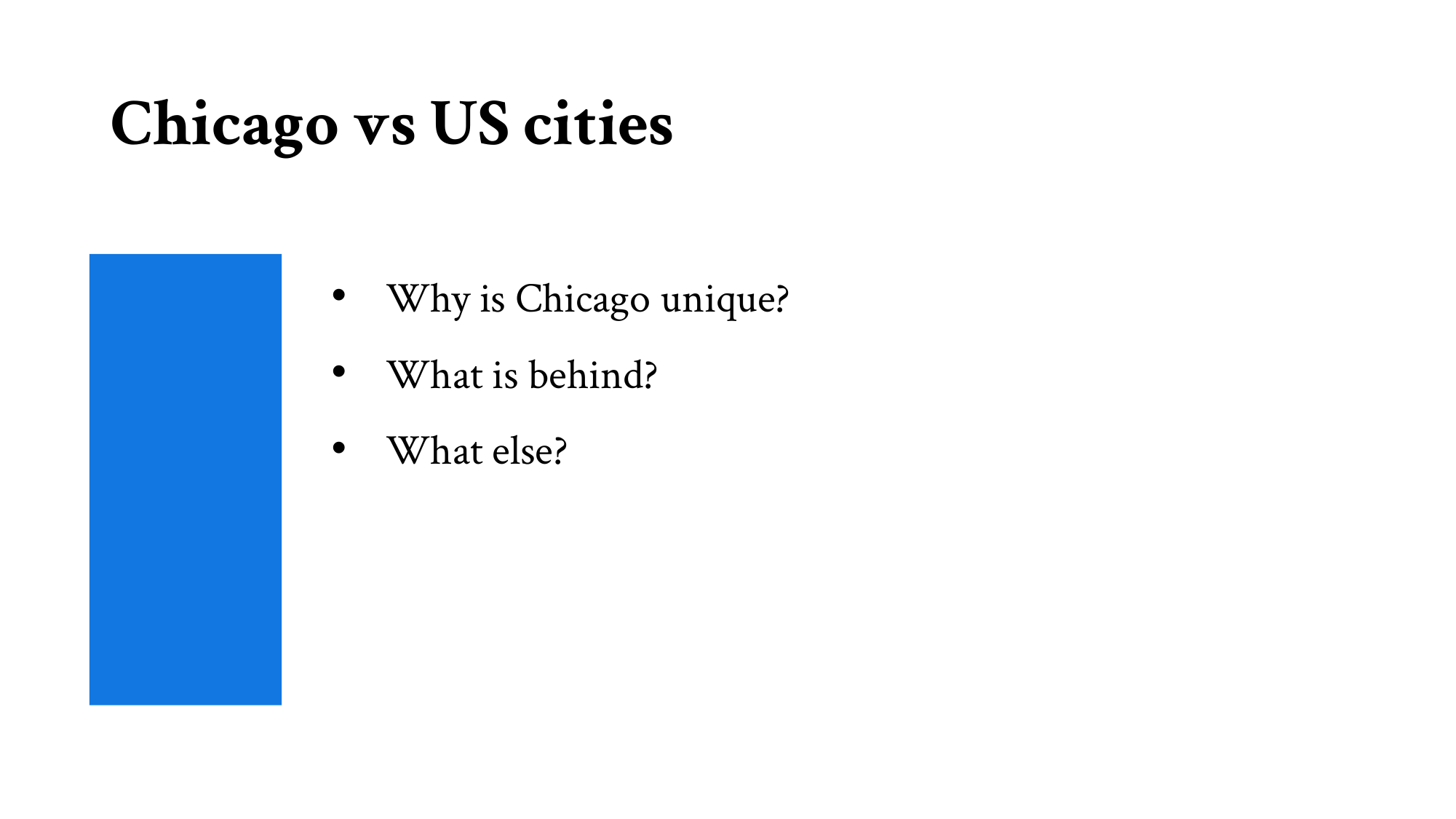

# Chicago vs US cities
Why is Chicago unique?
What is behind?
What else?